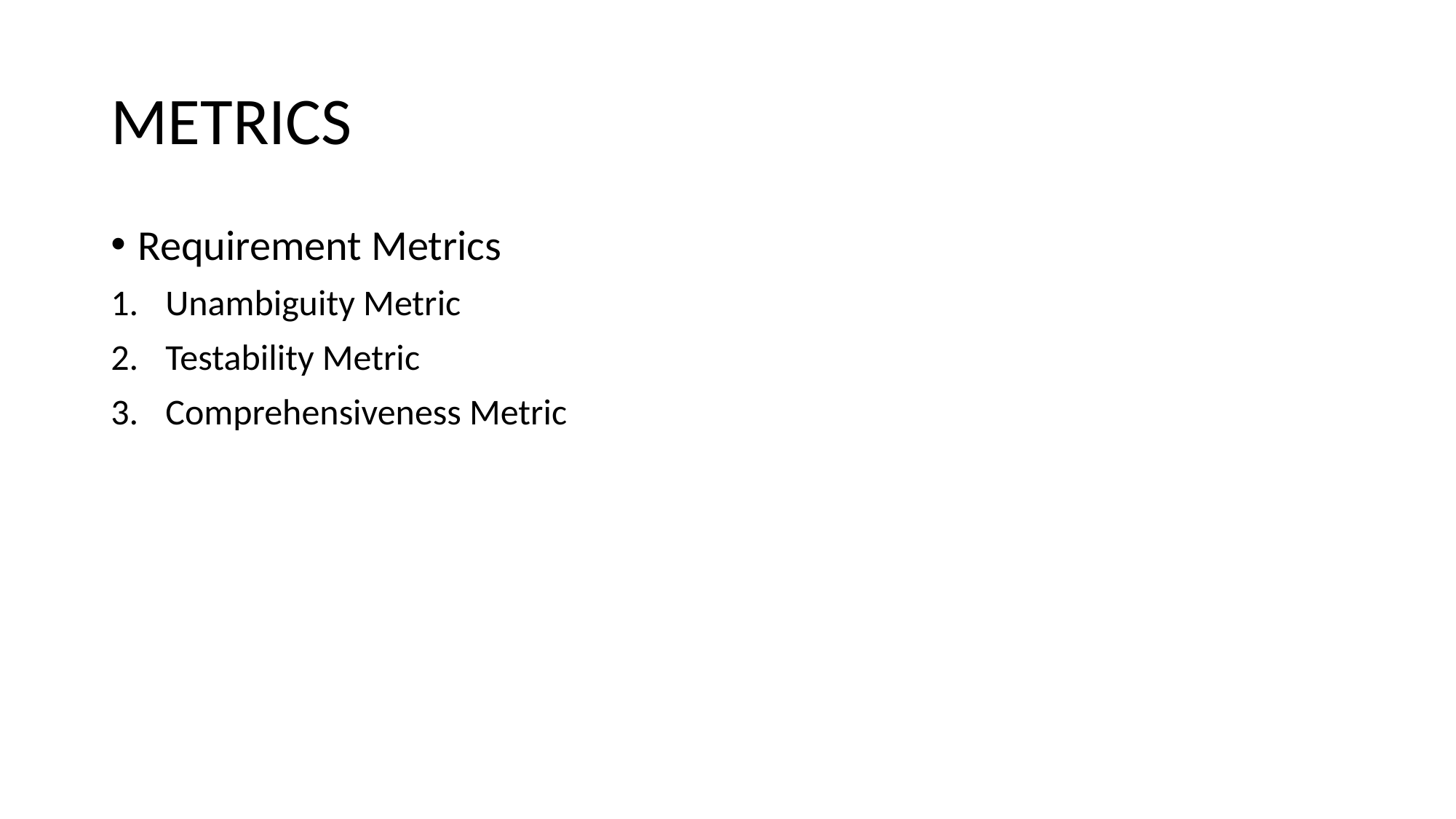

# METRICS
Requirement Metrics
Unambiguity Metric
Testability Metric
Comprehensiveness Metric